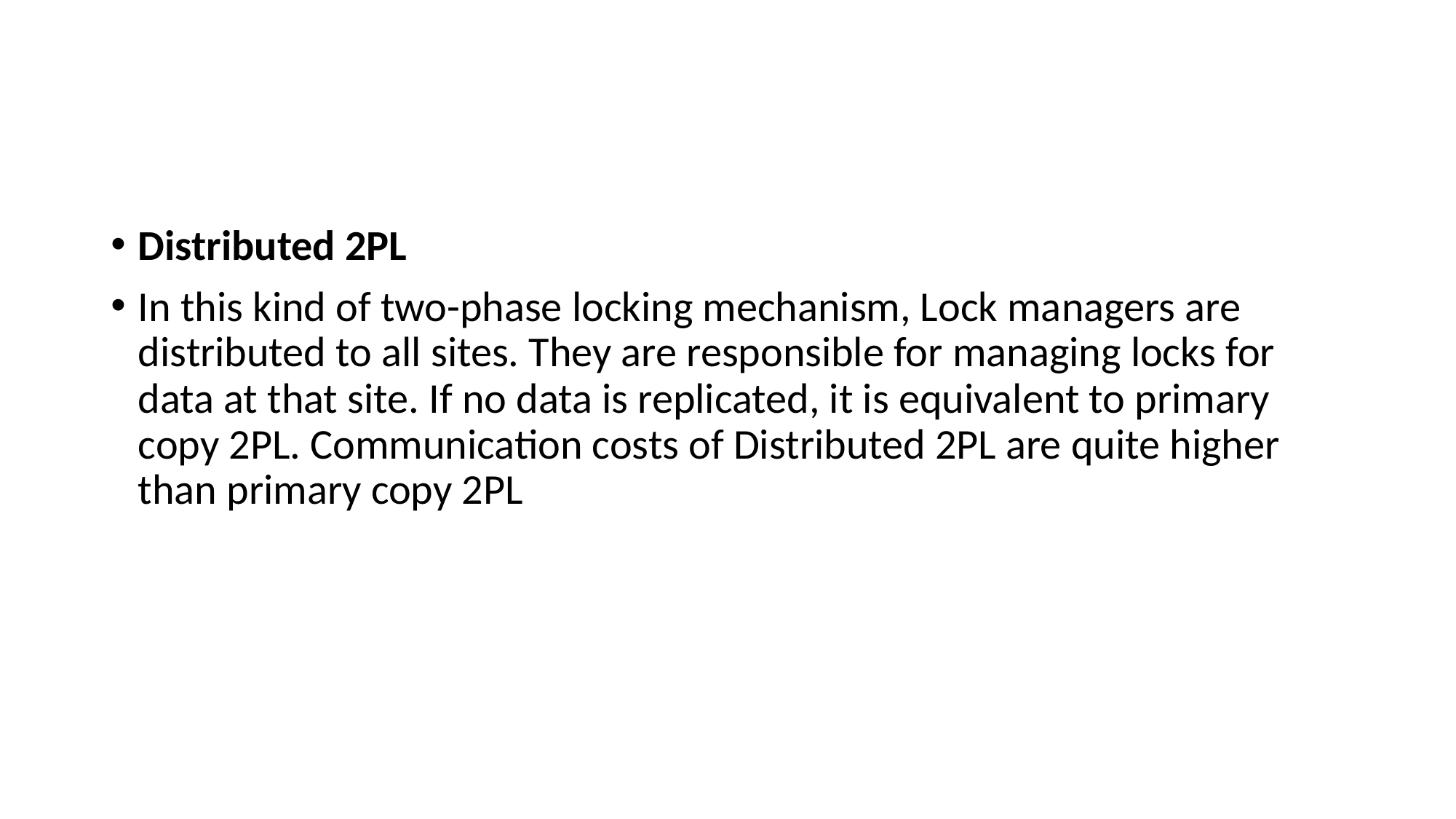

#
Distributed 2PL
In this kind of two-phase locking mechanism, Lock managers are distributed to all sites. They are responsible for managing locks for data at that site. If no data is replicated, it is equivalent to primary copy 2PL. Communication costs of Distributed 2PL are quite higher than primary copy 2PL